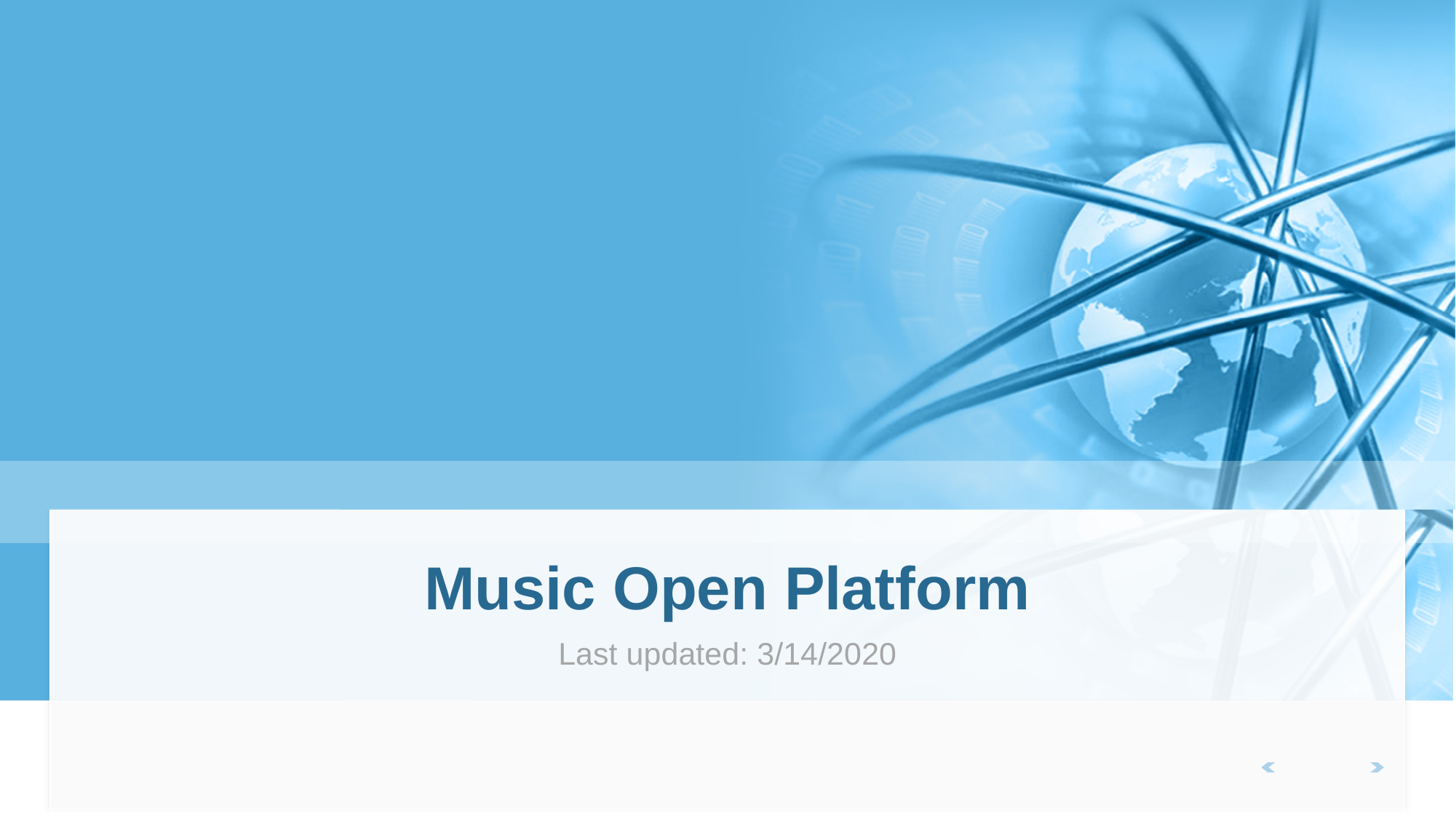

# Music Open Platform
Last updated: 3/14/2020